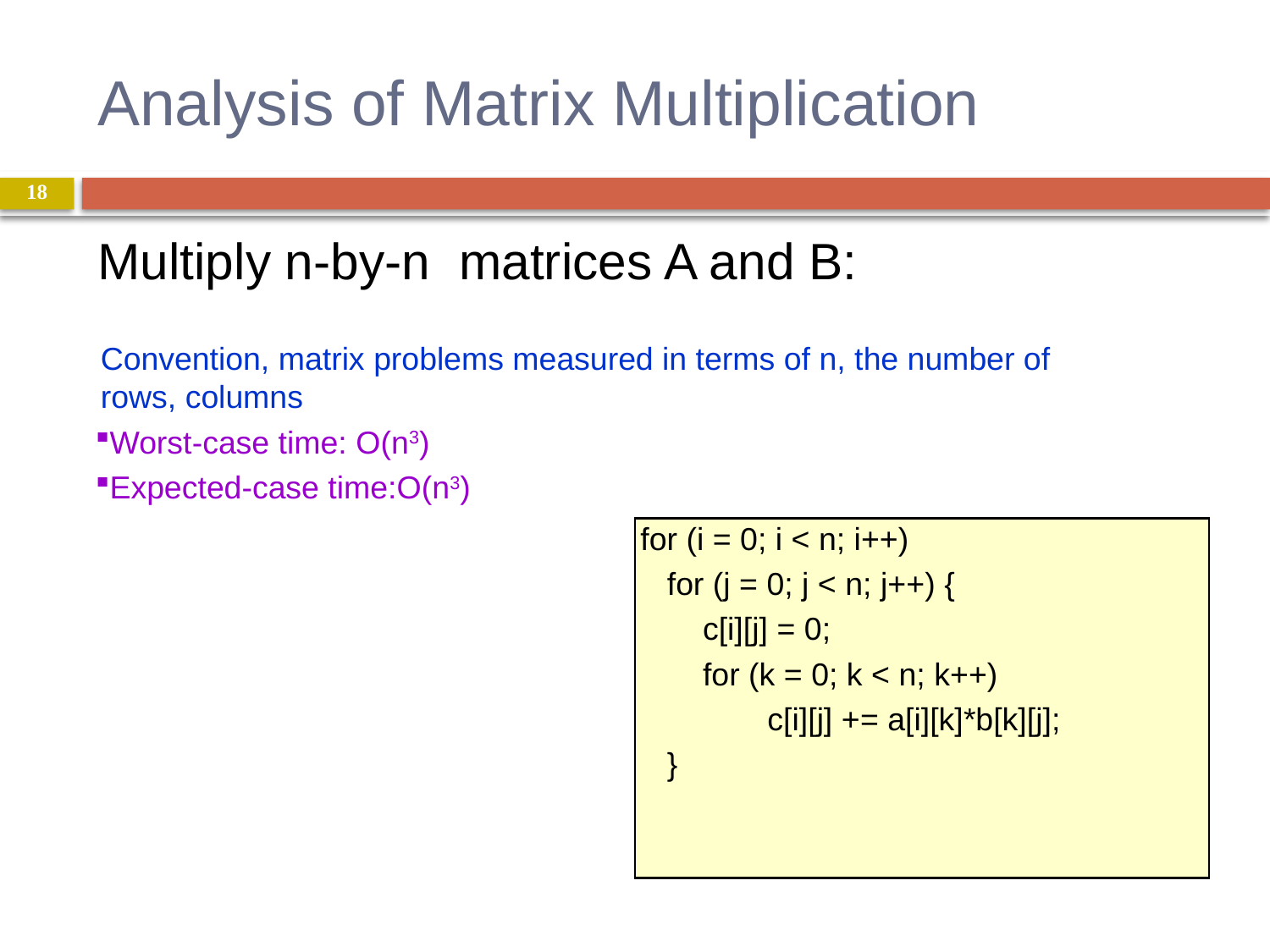

# Analysis of Matrix Multiplication
18
Multiply n-by-n  matrices A and B:
Convention, matrix problems measured in terms of n, the number of rows, columns
Worst-case time: O(n3)
Expected-case time:O(n3)
for (i = 0; i < n; i++)
   for (j = 0; j < n; j++) {
       c[i][j] = 0;
       for (k = 0; k < n; k++)
	c[i][j] += a[i][k]*b[k][j];
   }